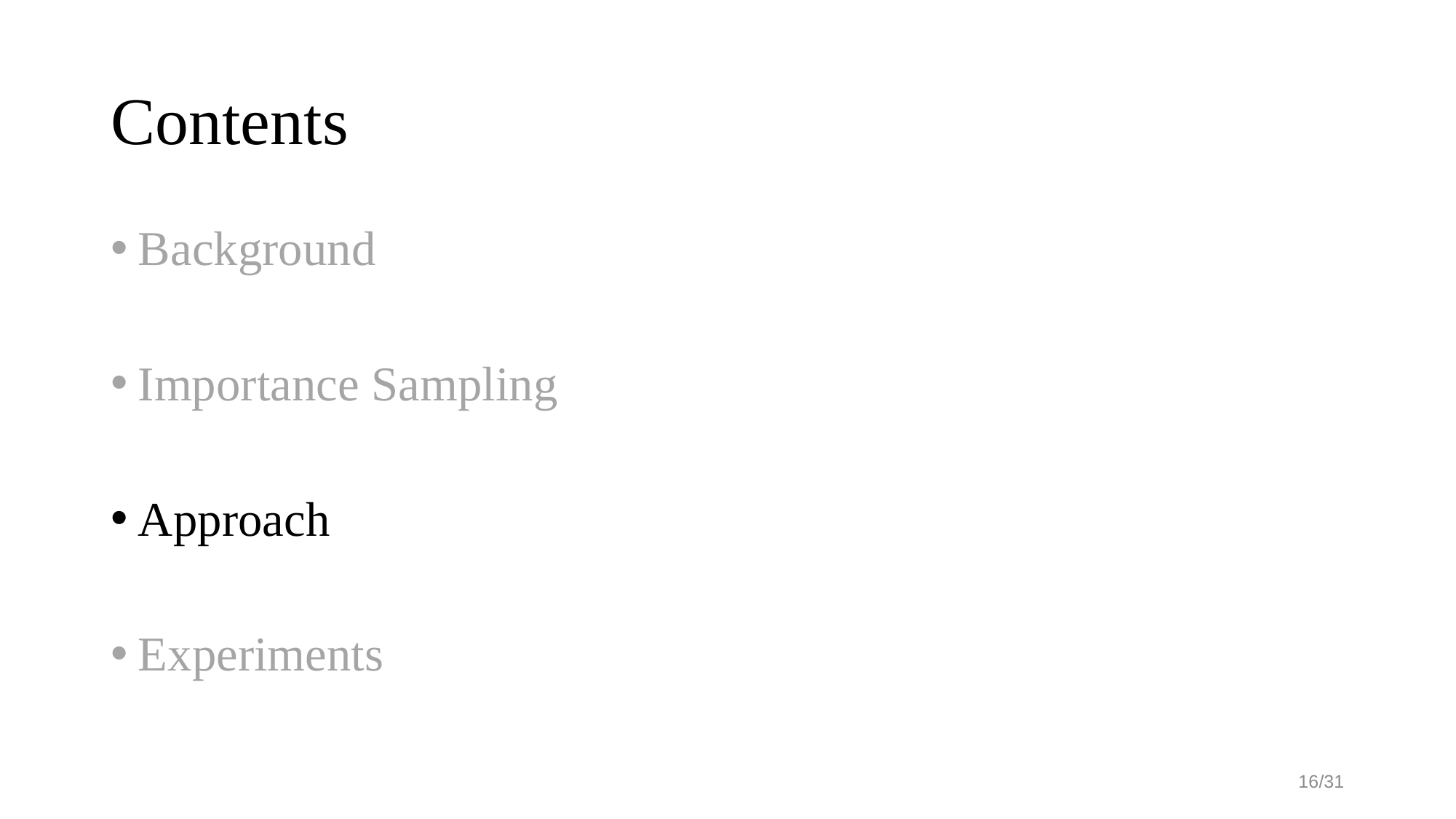

# Contents
Background

Importance Sampling

Approach

Experiments
16/31